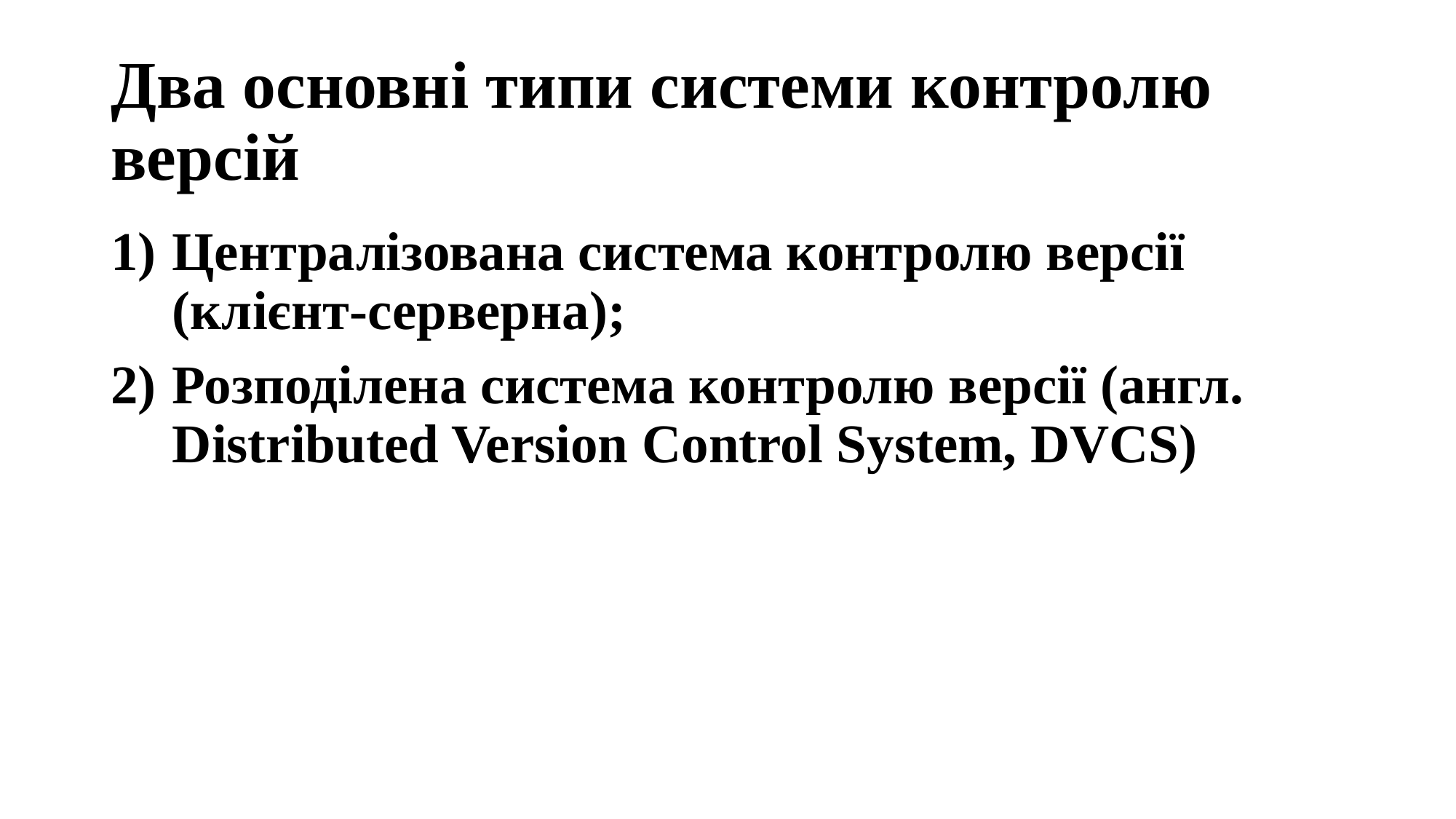

# Два основні типи системи контролю версій
Централізована система контролю версії (клієнт-серверна);
Розподілена система контролю версії (англ. Distributed Version Control System, DVCS)